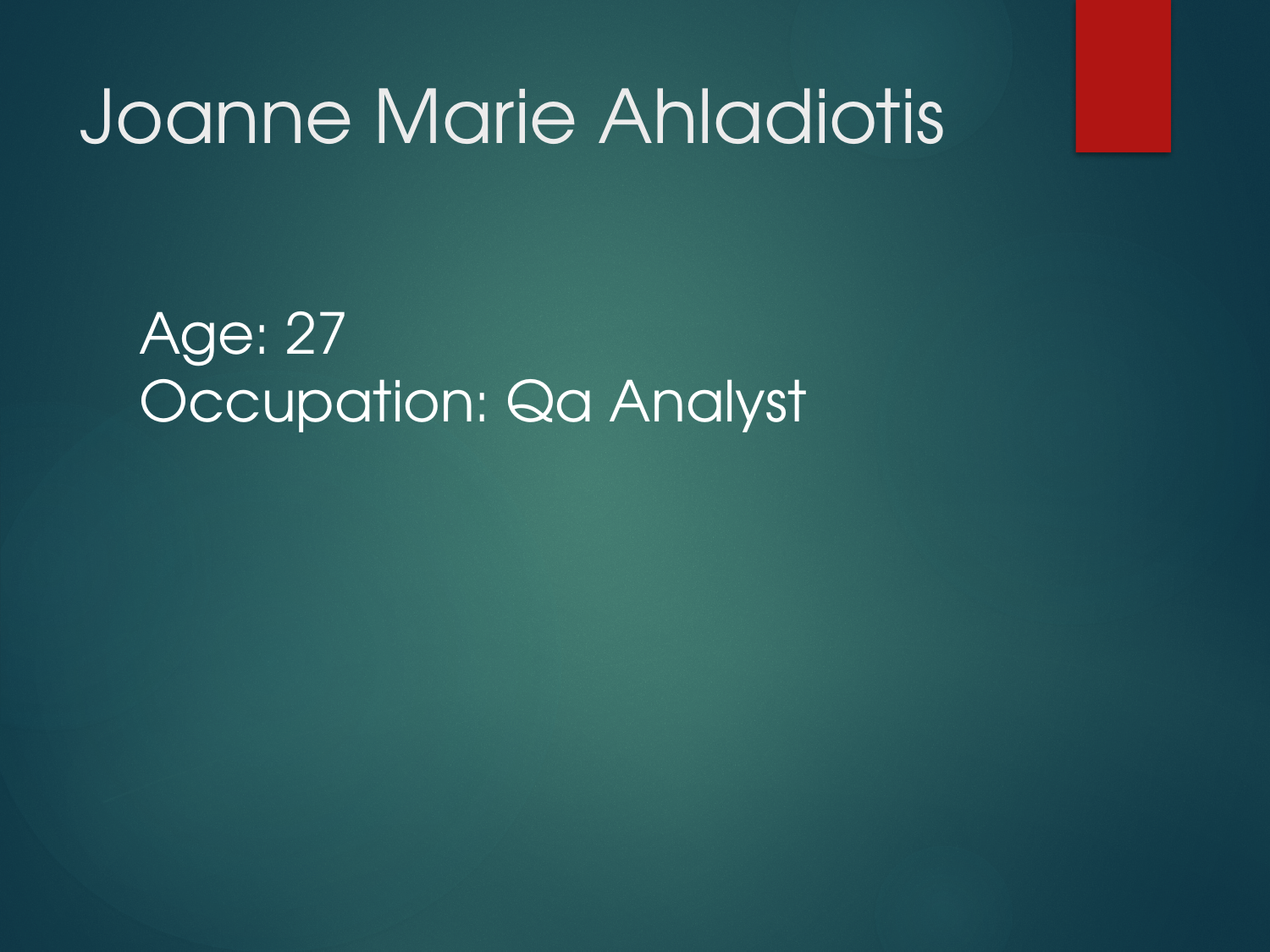

# Joanne Marie Ahladiotis

Age: 27
Occupation: Qa Analyst